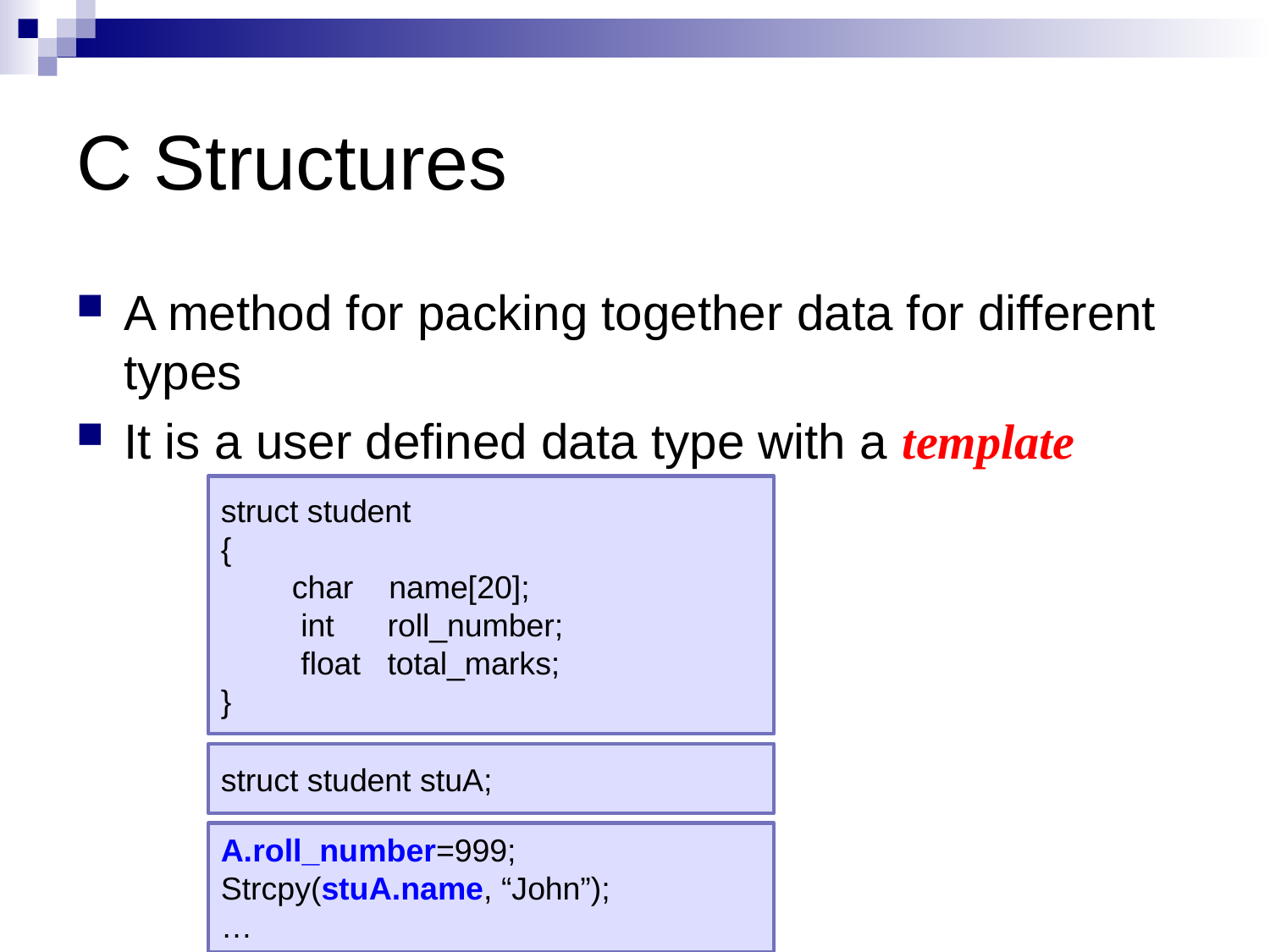

# C Structures
A method for packing together data for different types
It is a user defined data type with a template
struct student
{
        char    name[20];
         int      roll_number;
         float   total_marks;
}
struct student stuA;
A.roll_number=999;
Strcpy(stuA.name, “John”);
…